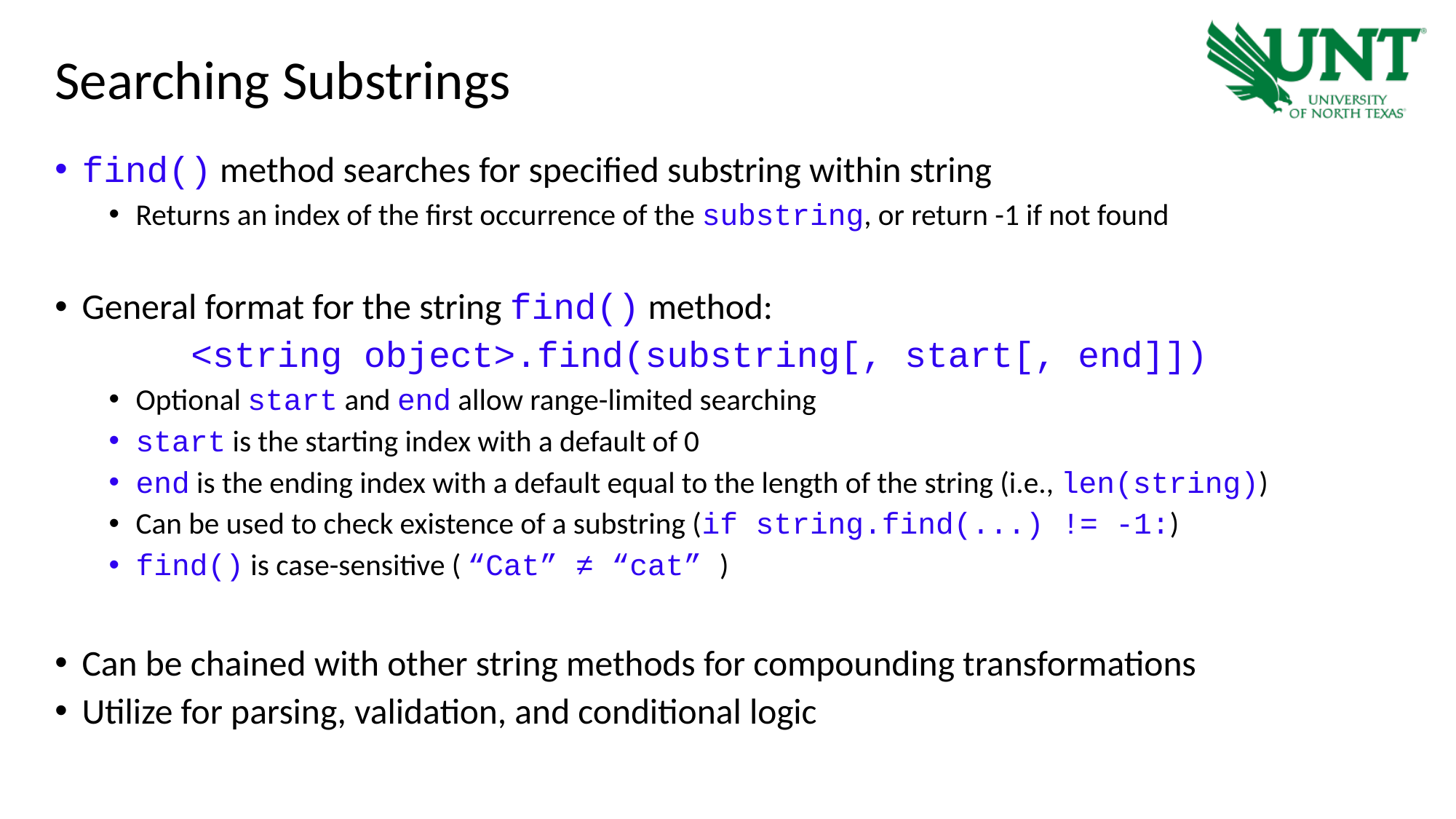

# Searching Substrings
find() method searches for specified substring within string
Returns an index of the first occurrence of the substring, or return -1 if not found

General format for the string find() method:
<string object>.find(substring[, start[, end]])
Optional start and end allow range-limited searching
start is the starting index with a default of 0
end is the ending index with a default equal to the length of the string (i.e., len(string))
Can be used to check existence of a substring (if string.find(...) != -1:)
find() is case-sensitive ( “Cat” ≠ “cat” )

Can be chained with other string methods for compounding transformations
Utilize for parsing, validation, and conditional logic